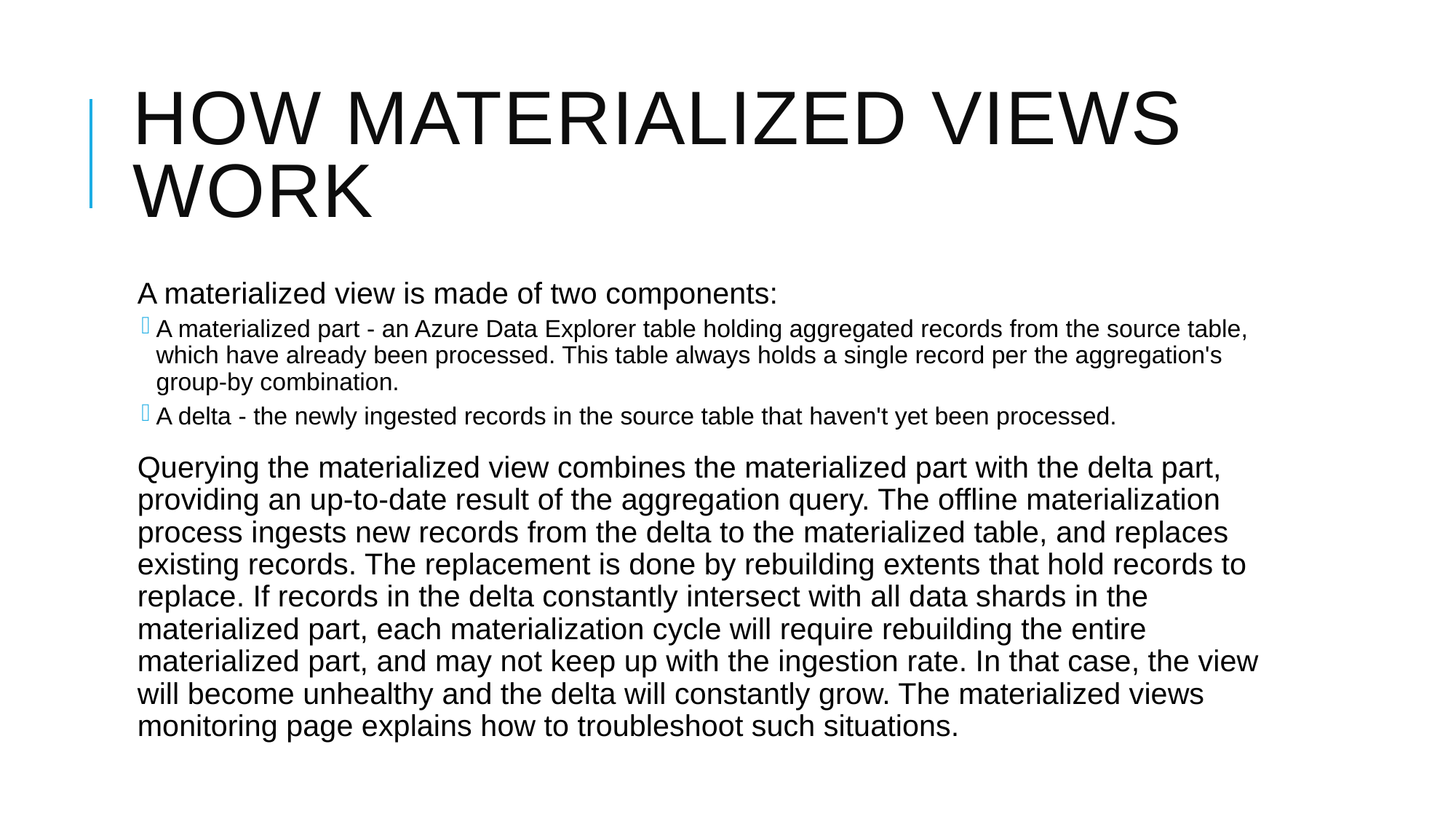

# How materialized views work
A materialized view is made of two components:
A materialized part - an Azure Data Explorer table holding aggregated records from the source table, which have already been processed. This table always holds a single record per the aggregation's group-by combination.
A delta - the newly ingested records in the source table that haven't yet been processed.
Querying the materialized view combines the materialized part with the delta part, providing an up-to-date result of the aggregation query. The offline materialization process ingests new records from the delta to the materialized table, and replaces existing records. The replacement is done by rebuilding extents that hold records to replace. If records in the delta constantly intersect with all data shards in the materialized part, each materialization cycle will require rebuilding the entire materialized part, and may not keep up with the ingestion rate. In that case, the view will become unhealthy and the delta will constantly grow. The materialized views monitoring page explains how to troubleshoot such situations.